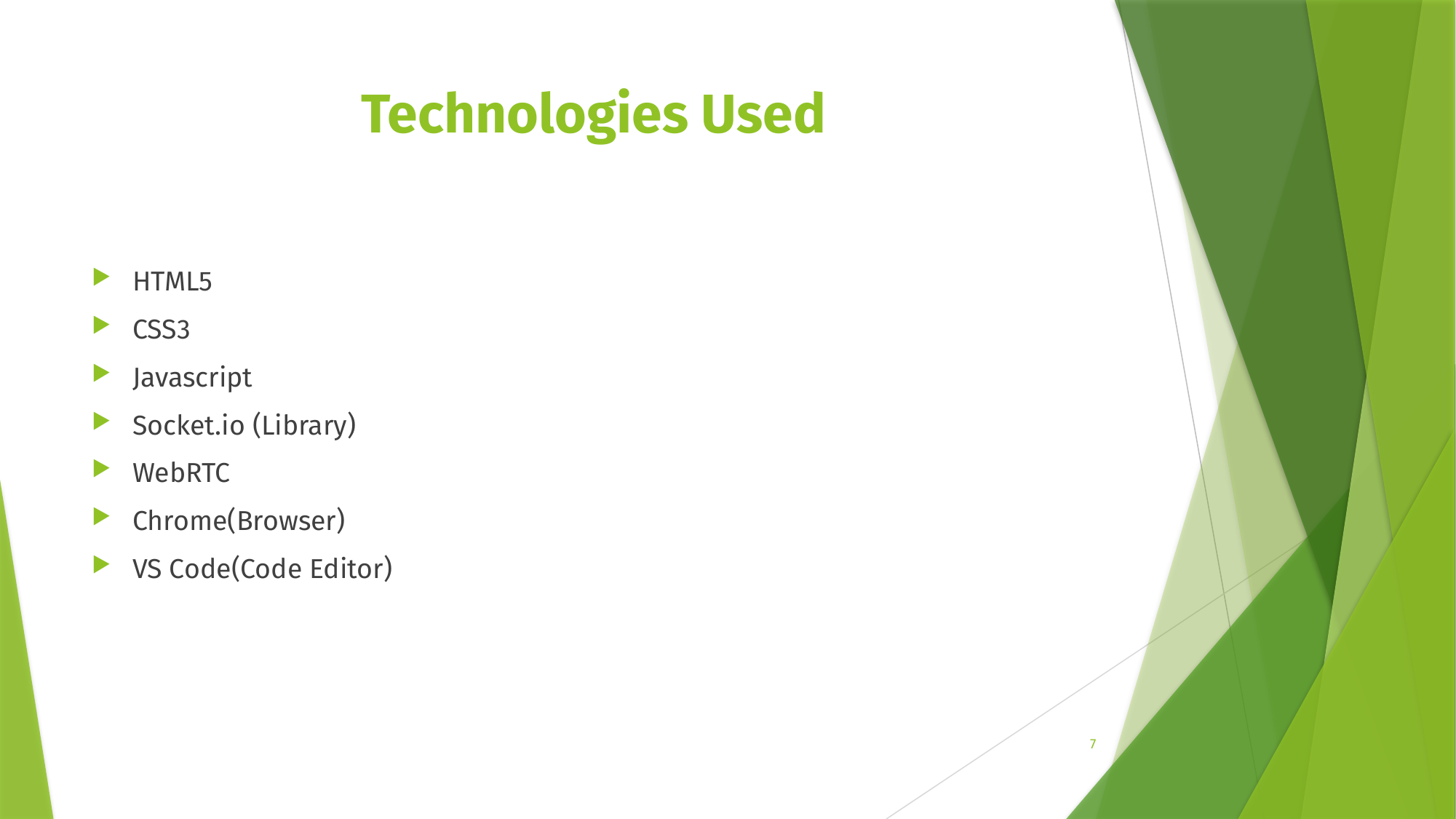

# Technologies Used
HTML5
CSS3
Javascript
Socket.io (Library)
WebRTC
Chrome(Browser)
VS Code(Code Editor)
7